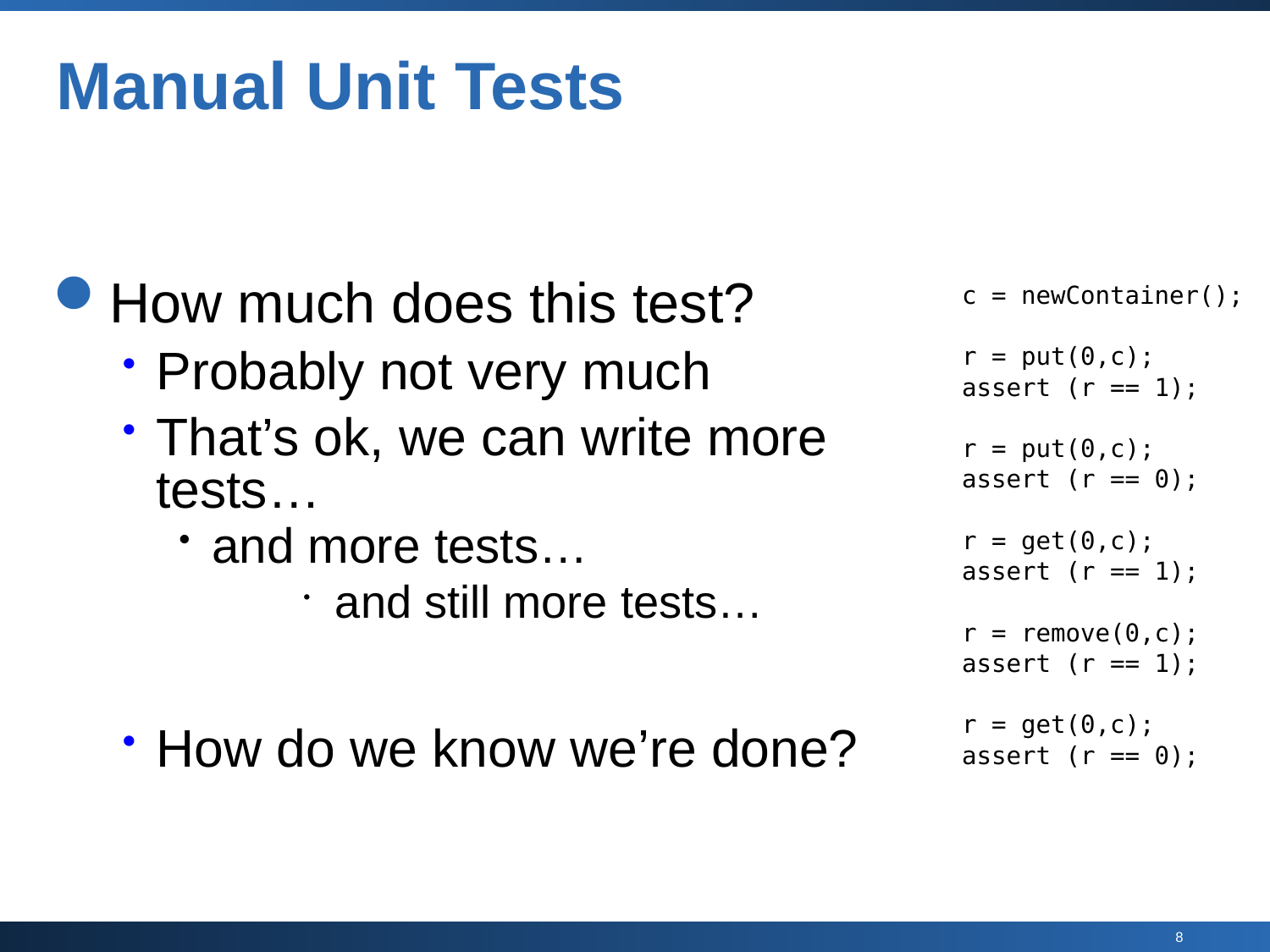

# Manual Unit Tests

How much does this test?
Probably not very much
That’s ok, we can write more
tests…
and more tests…
and still more tests…

How do we know we’re done?

 c = newContainer();

 r = put(0,c);
 assert (r == 1);

 r = put(0,c);
 assert (r == 0);

 r = get(0,c);
 assert (r == 1);

 r = remove(0,c);
 assert (r == 1);

 r = get(0,c);
 assert (r == 0);